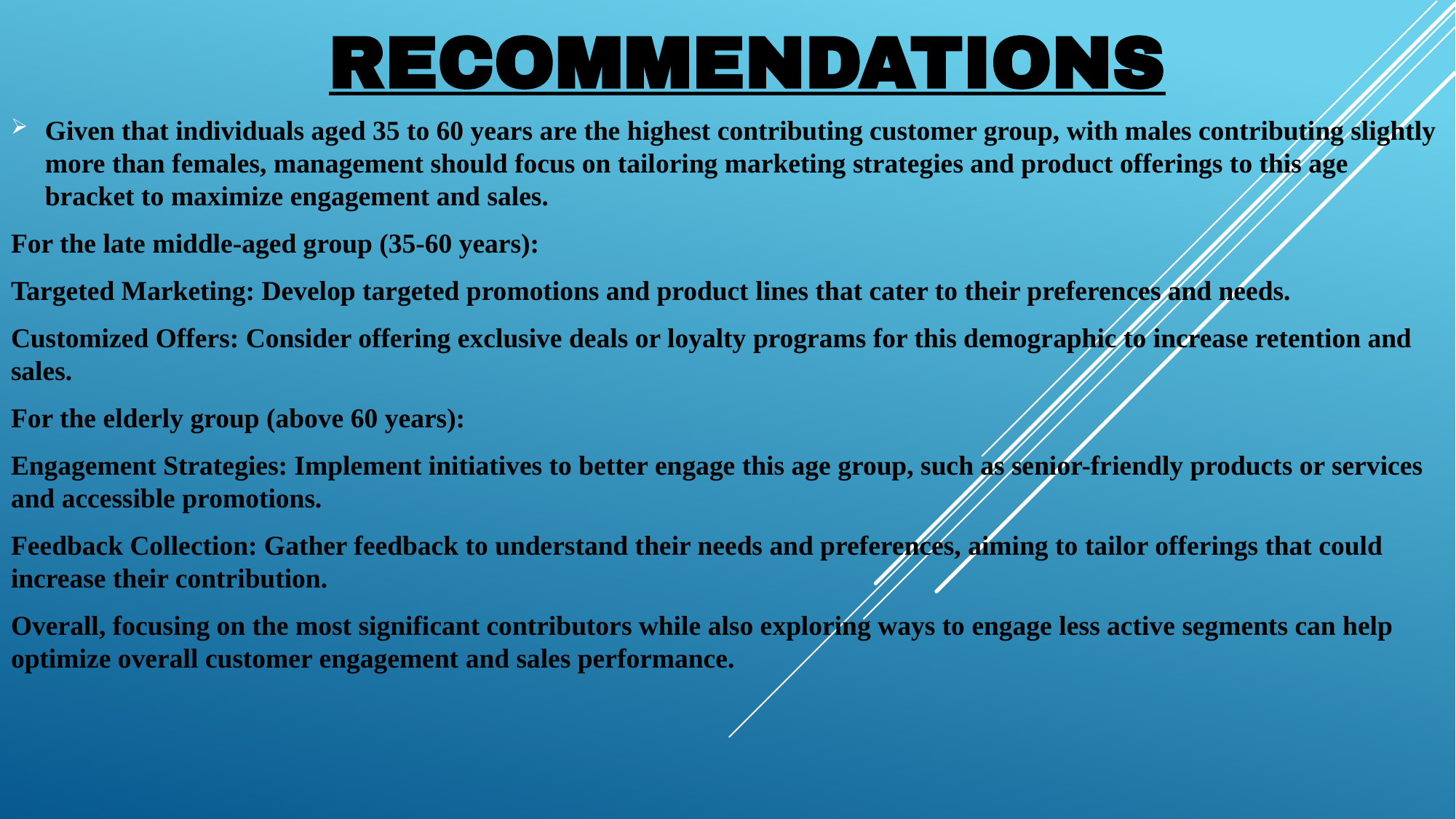

# RECOMMENDATIONS
Given that individuals aged 35 to 60 years are the highest contributing customer group, with males contributing slightly more than females, management should focus on tailoring marketing strategies and product offerings to this age bracket to maximize engagement and sales.
For the late middle-aged group (35-60 years):
Targeted Marketing: Develop targeted promotions and product lines that cater to their preferences and needs.
Customized Offers: Consider offering exclusive deals or loyalty programs for this demographic to increase retention and sales.
For the elderly group (above 60 years):
Engagement Strategies: Implement initiatives to better engage this age group, such as senior-friendly products or services and accessible promotions.
Feedback Collection: Gather feedback to understand their needs and preferences, aiming to tailor offerings that could increase their contribution.
Overall, focusing on the most significant contributors while also exploring ways to engage less active segments can help optimize overall customer engagement and sales performance.